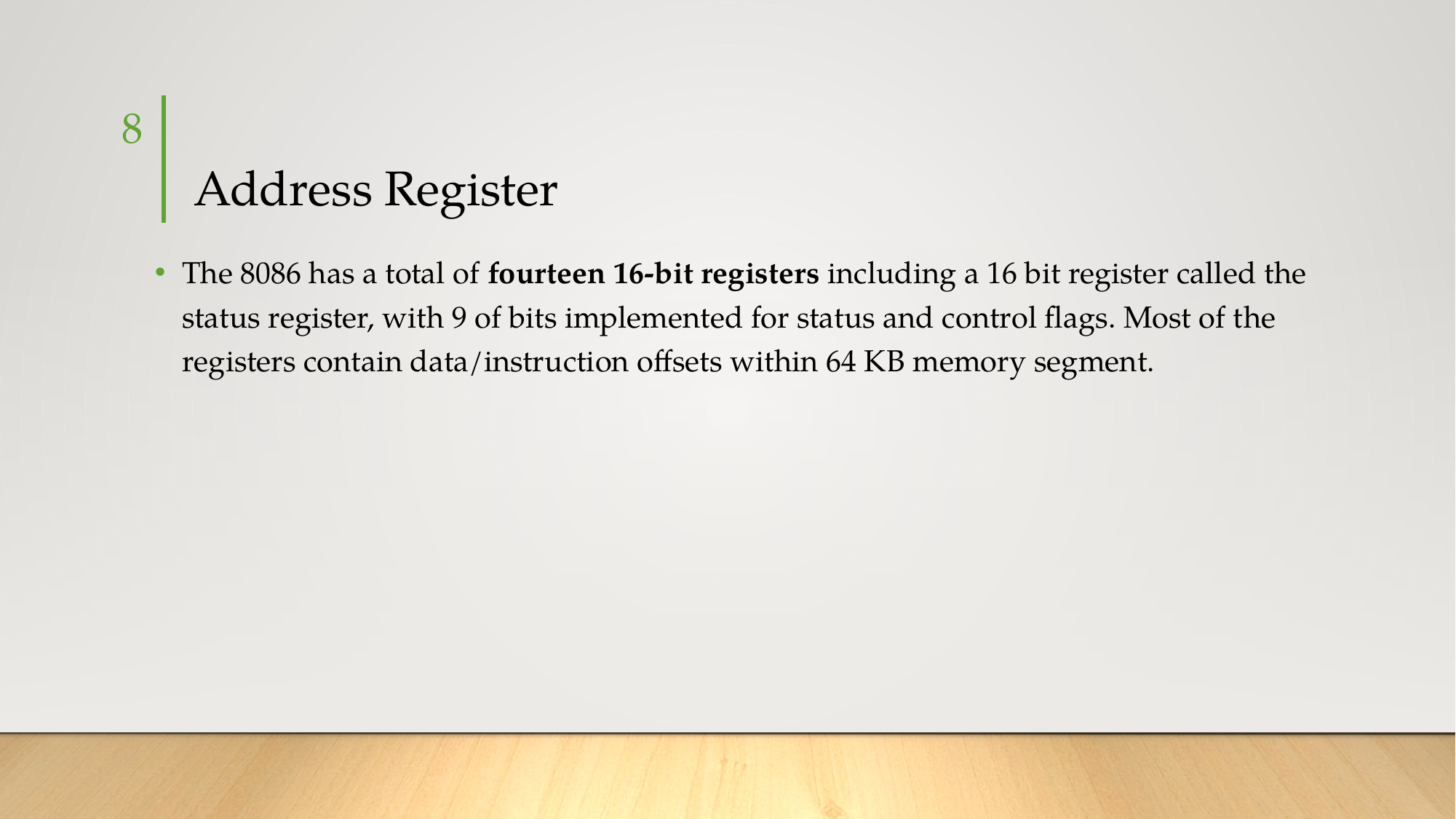

8
# Address Register
The 8086 has a total of fourteen 16-bit registers including a 16 bit register called the status register, with 9 of bits implemented for status and control flags. Most of the registers contain data/instruction offsets within 64 KB memory segment.